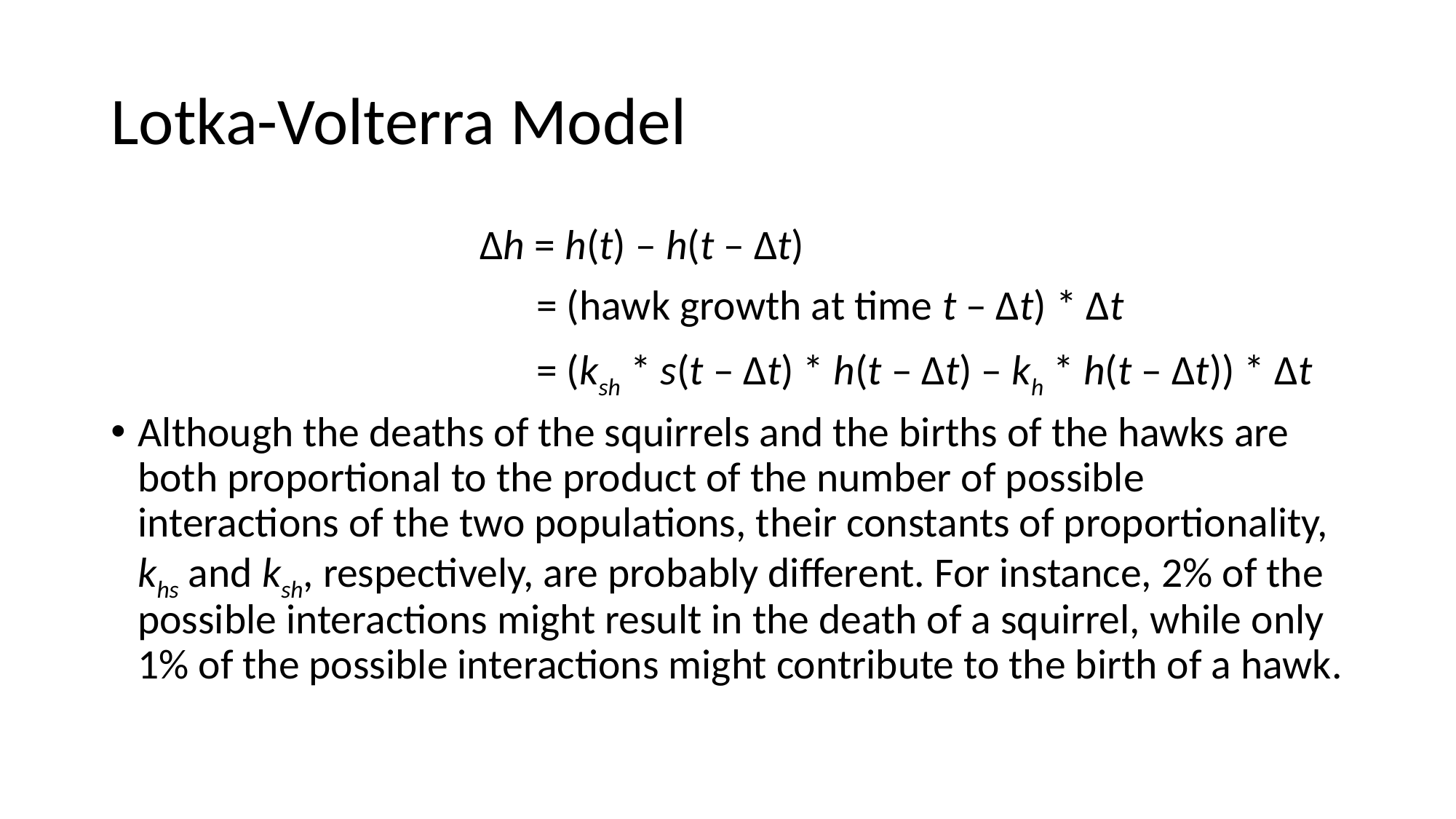

Lotka-Volterra Model
                                       Δh = h(t) – h(t – Δt)
                                             = (hawk growth at time t – Δt) * Δt
                                             = (ksh * s(t – Δt) * h(t – Δt) – kh * h(t – Δt)) * Δt
Although the deaths of the squirrels and the births of the hawks are both proportional to the product of the number of possible interactions of the two populations, their constants of proportionality, khs and ksh, respectively, are probably different. For instance, 2% of the possible interactions might result in the death of a squirrel, while only 1% of the possible interactions might contribute to the birth of a hawk.